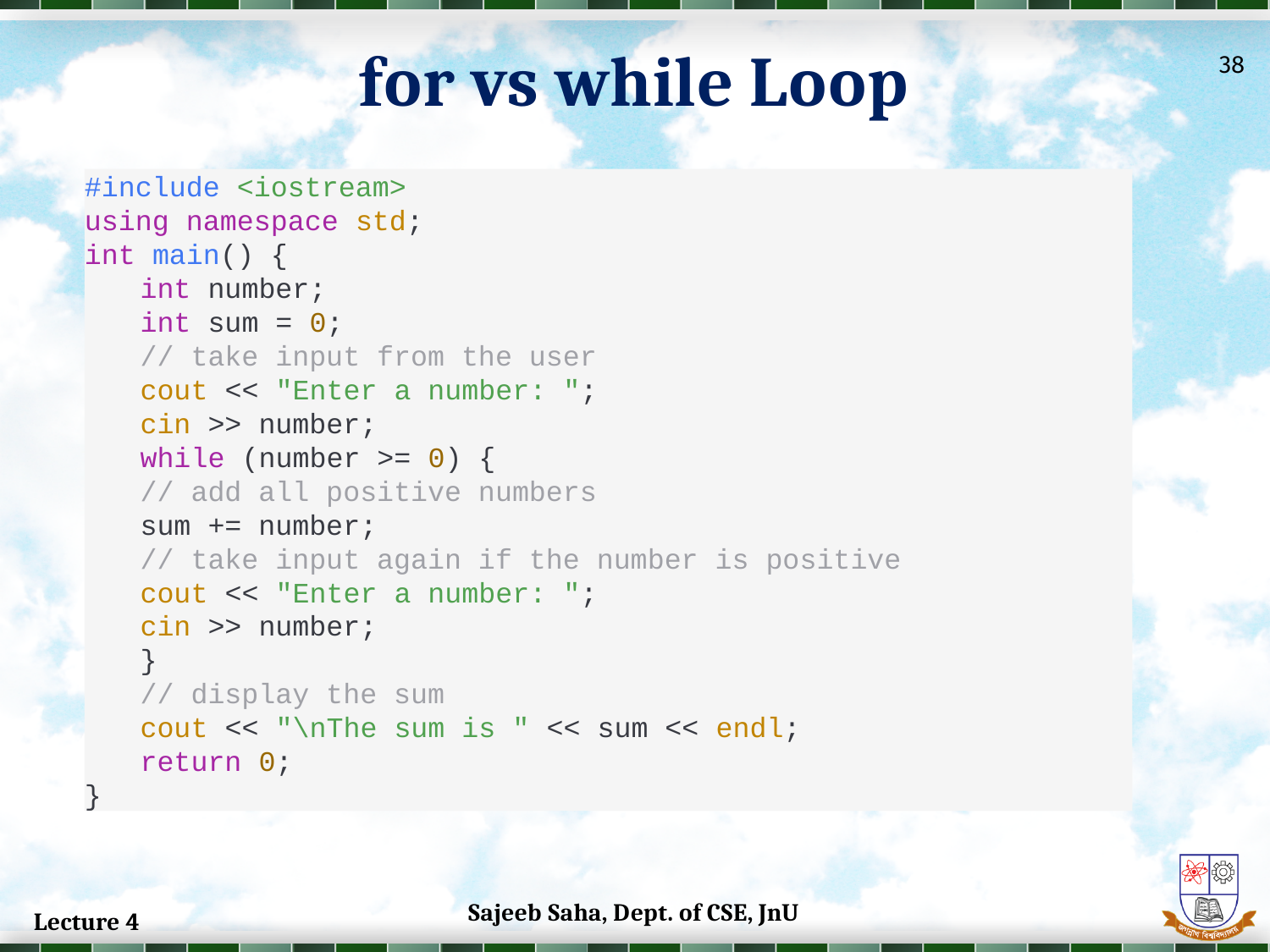

for vs while Loop
38
#include <iostream>
using namespace std;
int main() {
int number;
int sum = 0;
// take input from the user
cout << "Enter a number: ";
cin >> number;
while (number >= 0) {
// add all positive numbers
sum += number;
// take input again if the number is positive
cout << "Enter a number: ";
cin >> number;
}
// display the sum
cout << "\nThe sum is " << sum << endl;
return 0;
}
Sajeeb Saha, Dept. of CSE, JnU